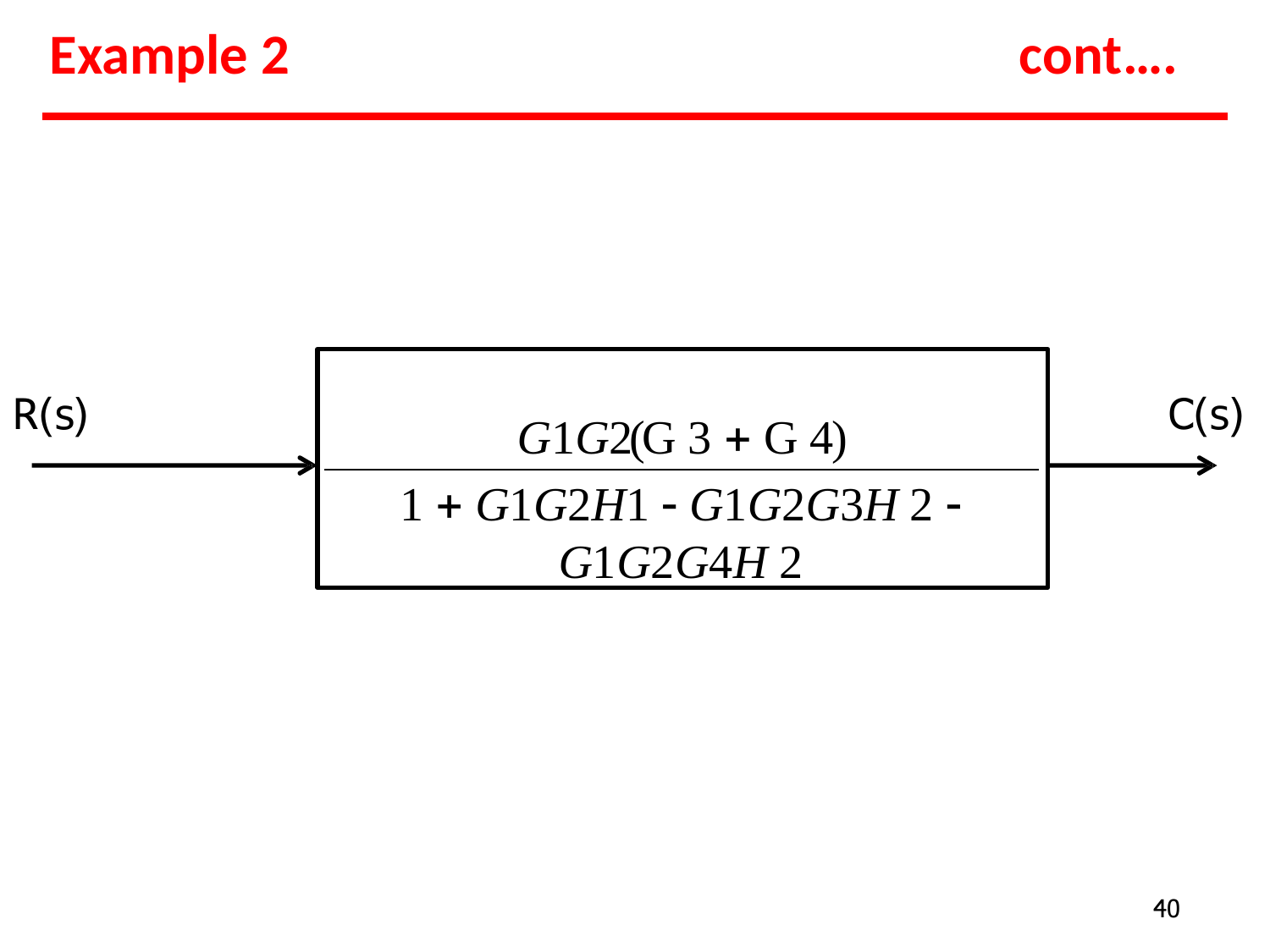

# Example 2
cont….

G1G2(G 3 + G 4)
1 + G1G2H1 − G1G2G3H 2 − G1G2G4H 2
R(s)
C(s)

40